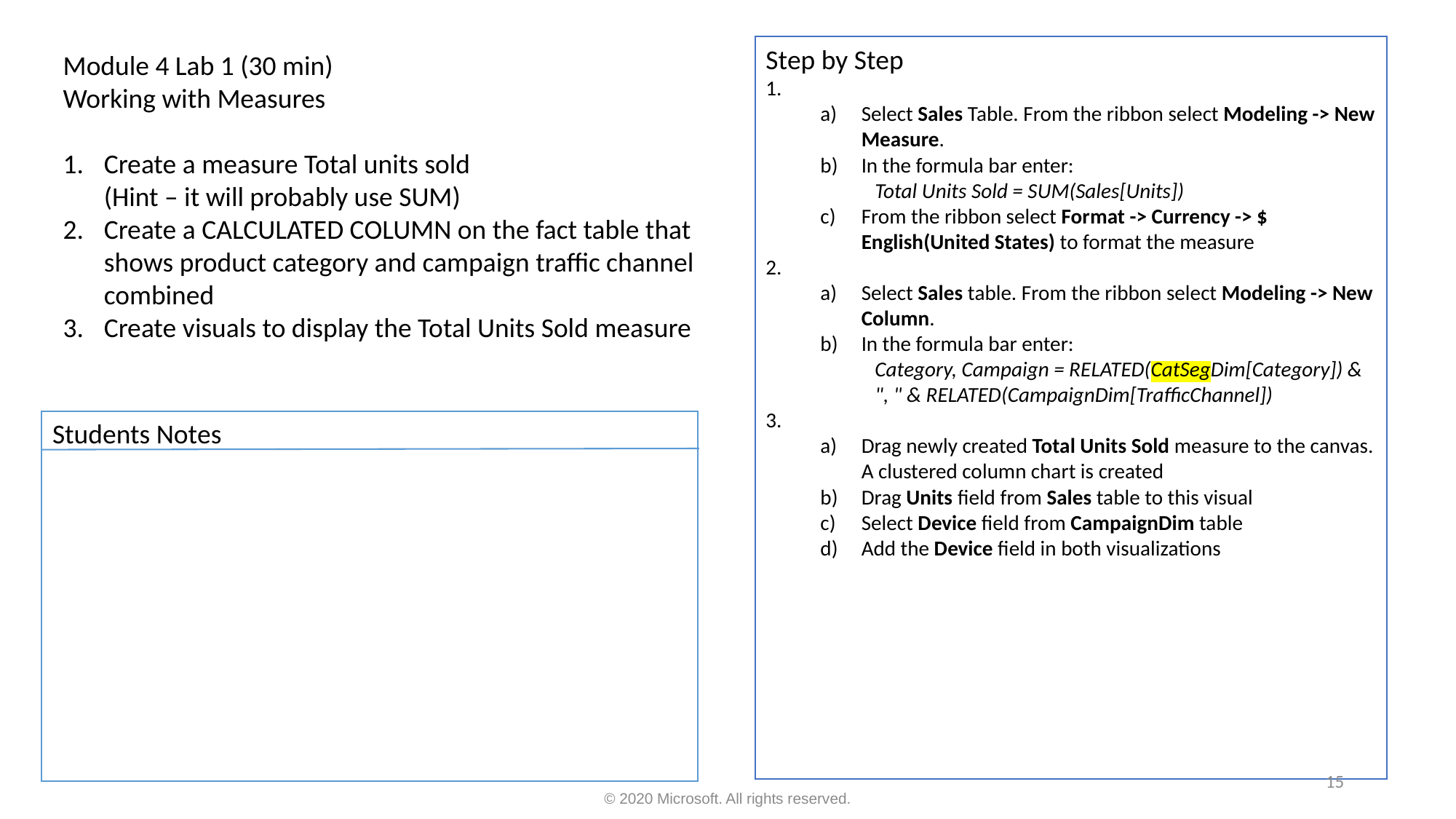

Step by Step

Select Sales Table. From the ribbon select Modeling -> New Measure.
In the formula bar enter:
Total Units Sold = SUM(Sales[Units])
From the ribbon select Format -> Currency -> $ English(United States) to format the measure

Select Sales table. From the ribbon select Modeling -> New Column.
In the formula bar enter:
Category, Campaign = RELATED(CatSegDim[Category]) & ", " & RELATED(CampaignDim[TrafficChannel])

Drag newly created Total Units Sold measure to the canvas. A clustered column chart is created
Drag Units field from Sales table to this visual
Select Device field from CampaignDim table
Add the Device field in both visualizations

Module 4 Lab 1 (30 min)
Working with Measures

Create a measure Total units sold
(Hint – it will probably use SUM)
Create a CALCULATED COLUMN on the fact table that shows product category and campaign traffic channel combined
Create visuals to display the Total Units Sold measure
Students Notes
15
© 2020 Microsoft. All rights reserved.